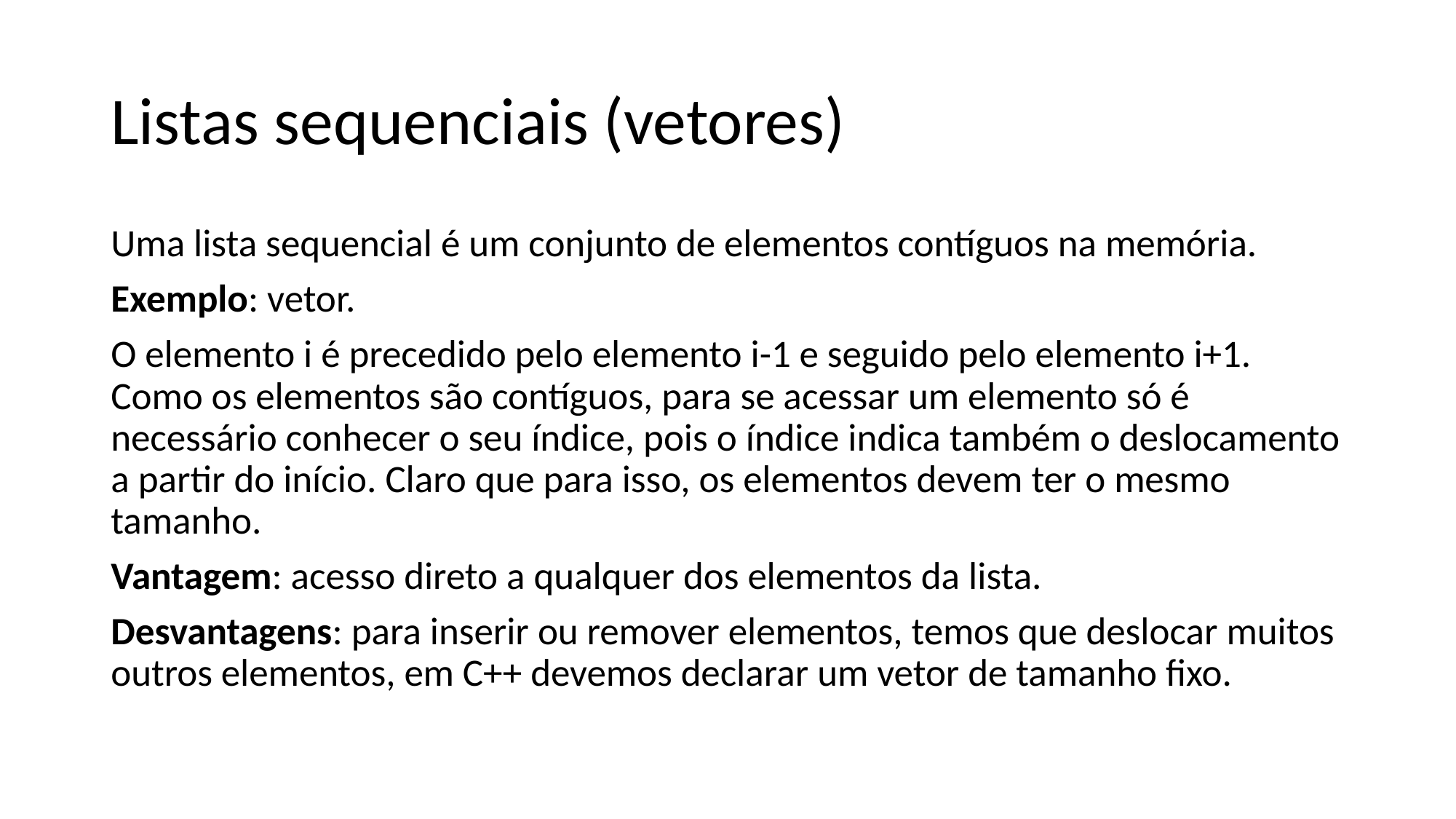

# Listas sequenciais (vetores)
Uma lista sequencial é um conjunto de elementos contíguos na memória.
Exemplo: vetor.
O elemento i é precedido pelo elemento i-1 e seguido pelo elemento i+1. Como os elementos são contíguos, para se acessar um elemento só é necessário conhecer o seu índice, pois o índice indica também o deslocamento a partir do início. Claro que para isso, os elementos devem ter o mesmo tamanho.
Vantagem: acesso direto a qualquer dos elementos da lista.
Desvantagens: para inserir ou remover elementos, temos que deslocar muitos outros elementos, em C++ devemos declarar um vetor de tamanho fixo.